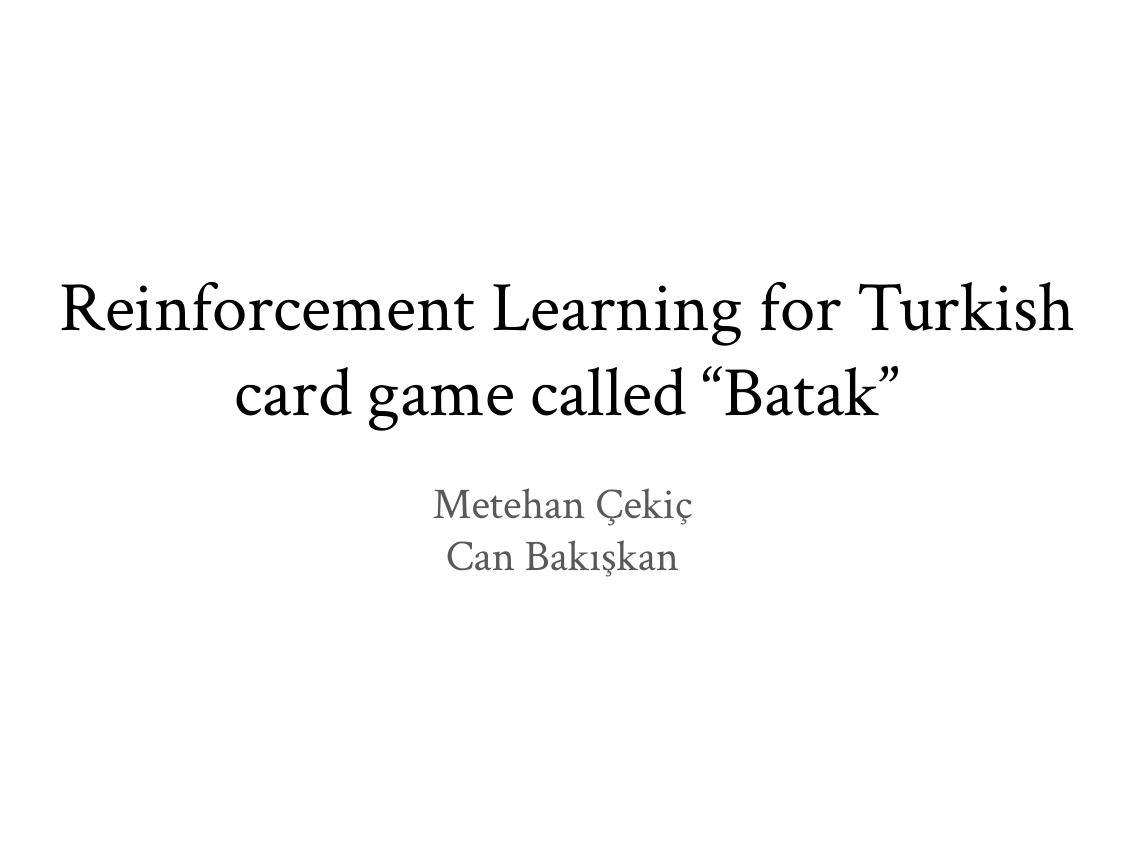

# Reinforcement Learning for Turkish card game called “Batak”
Metehan Çekiç
Can Bakışkan